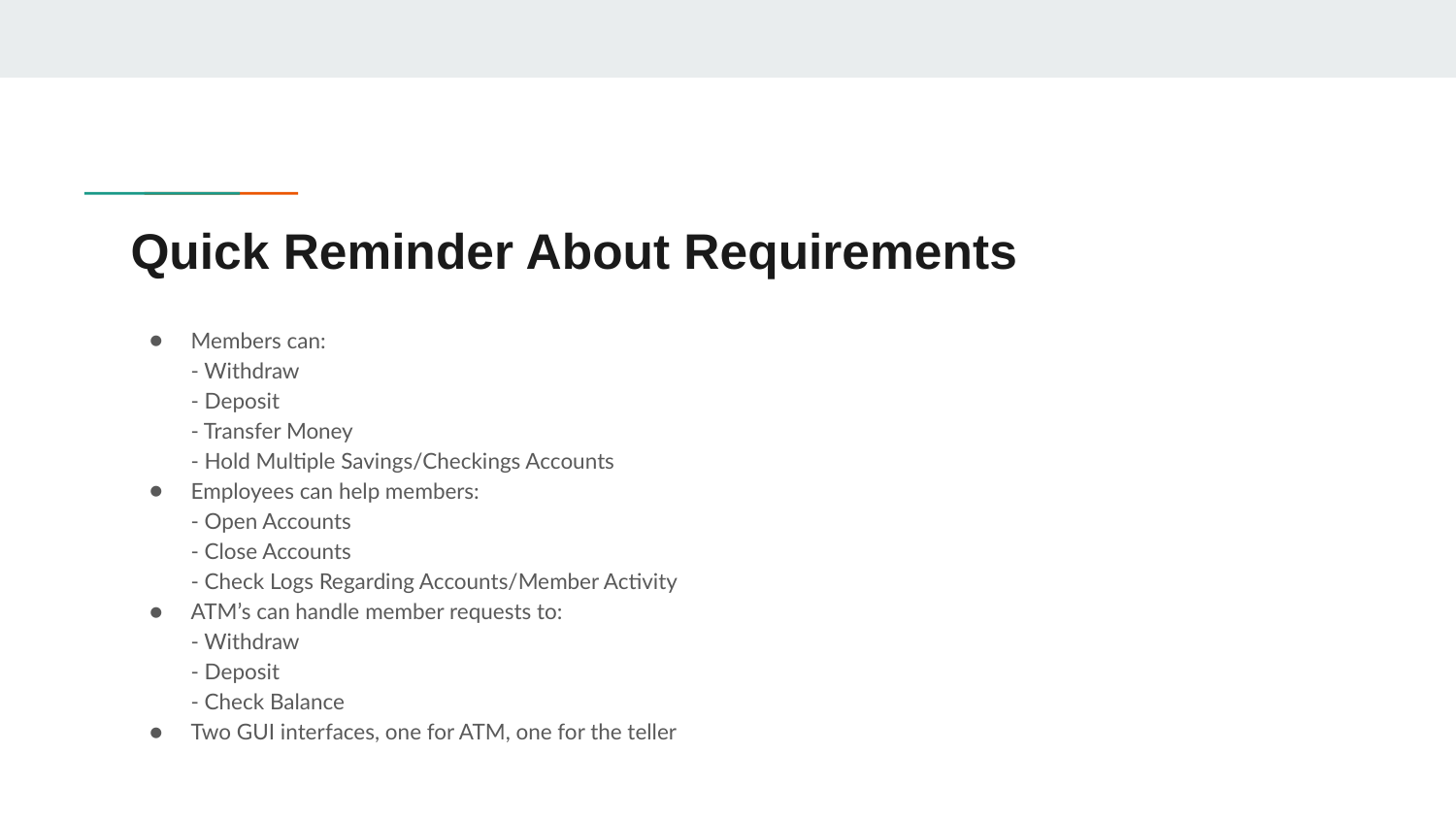

# Quick Reminder About Requirements
Members can:
- Withdraw
- Deposit
- Transfer Money
- Hold Multiple Savings/Checkings Accounts
Employees can help members:
- Open Accounts
- Close Accounts
- Check Logs Regarding Accounts/Member Activity
ATM’s can handle member requests to:
- Withdraw
- Deposit
- Check Balance
Two GUI interfaces, one for ATM, one for the teller